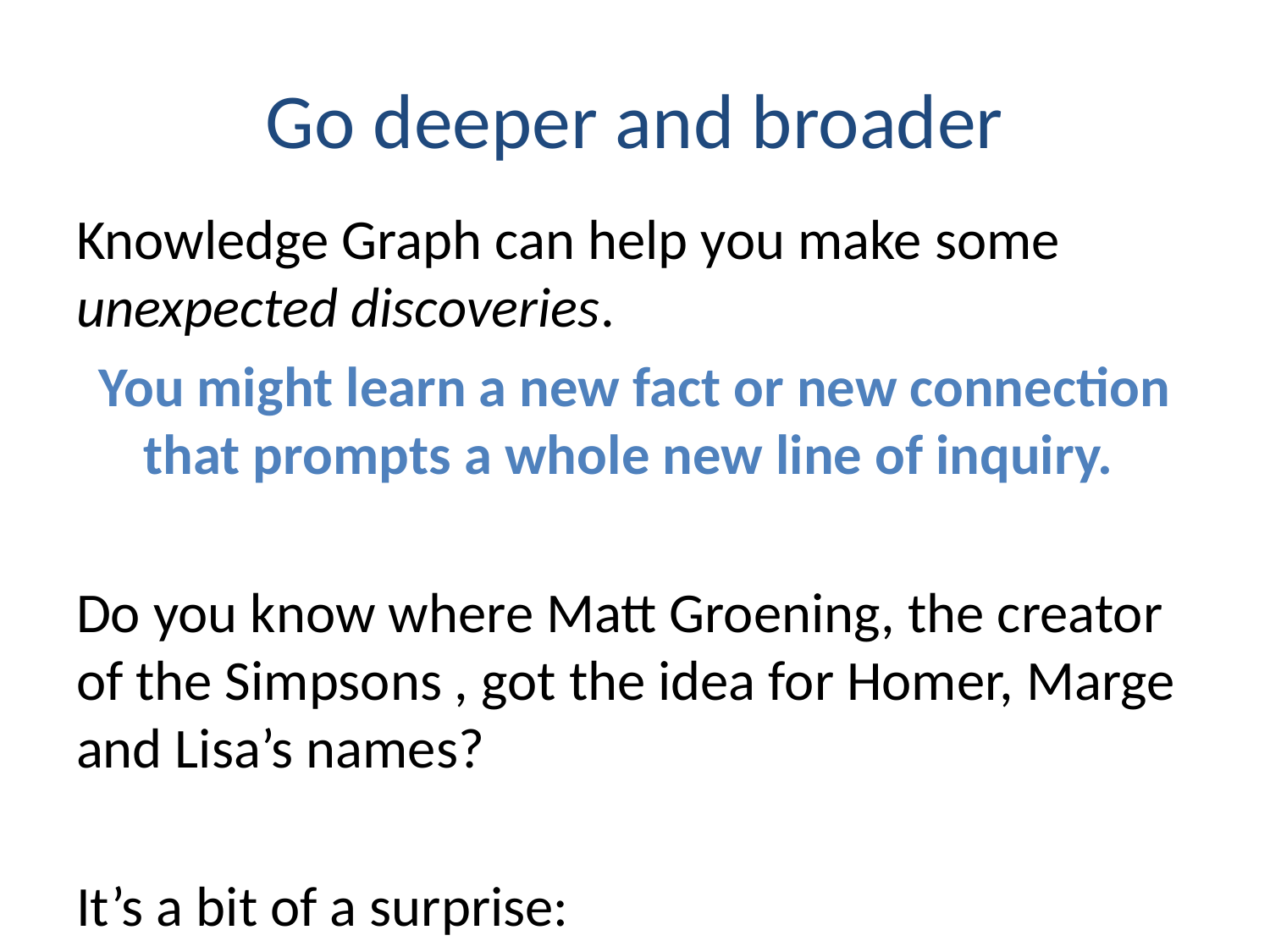

# Go deeper and broader
Knowledge Graph can help you make some unexpected discoveries.
You might learn a new fact or new connection that prompts a whole new line of inquiry.

Do you know where Matt Groening, the creator of the Simpsons , got the idea for Homer, Marge and Lisa’s names?

It’s a bit of a surprise: